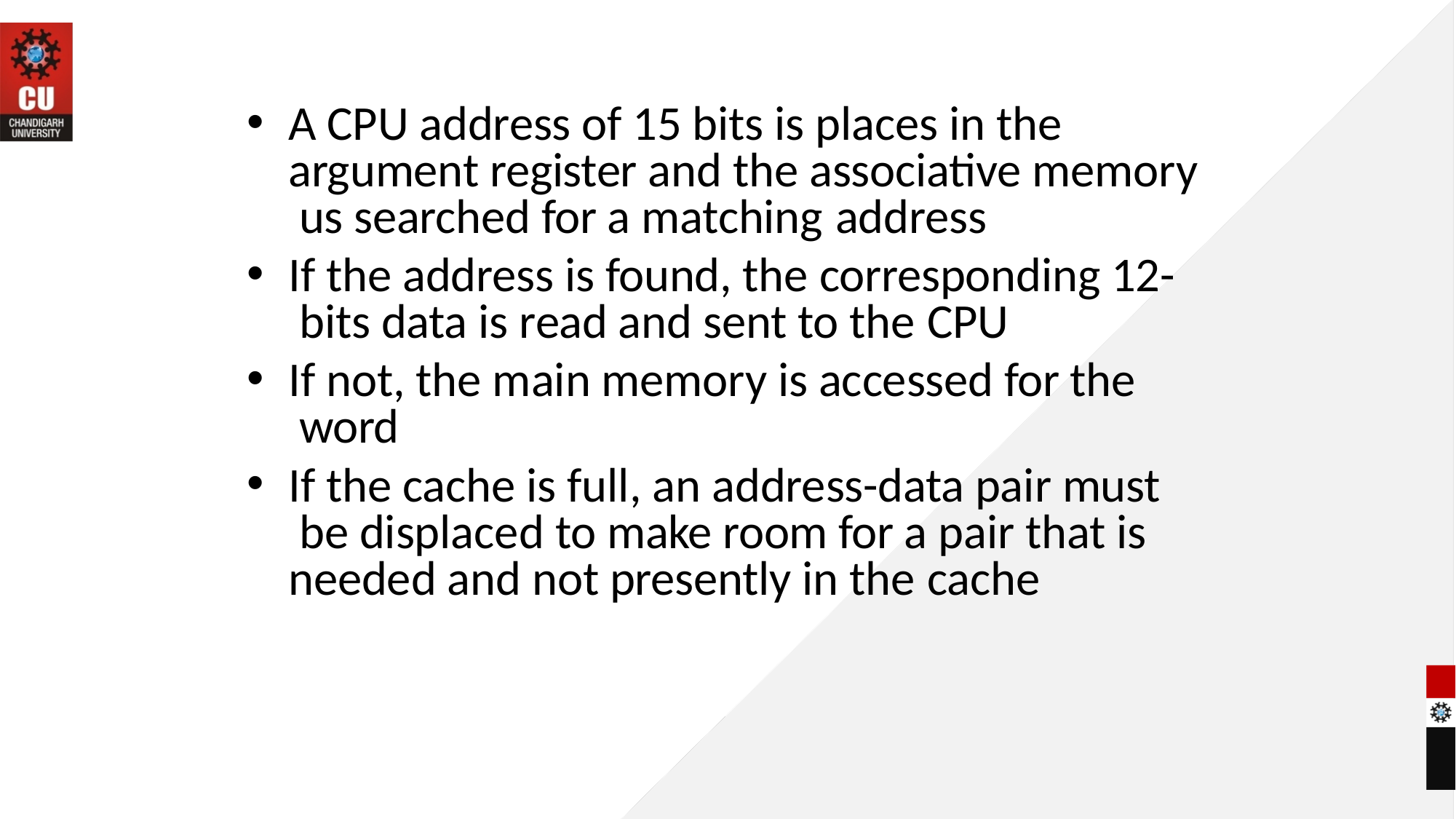

A CPU address of 15 bits is places in the  argument register and the associative memory  us searched for a matching address
If the address is found, the corresponding 12-  bits data is read and sent to the CPU
If not, the main memory is accessed for the  word
If the cache is full, an address-data pair must  be displaced to make room for a pair that is  needed and not presently in the cache